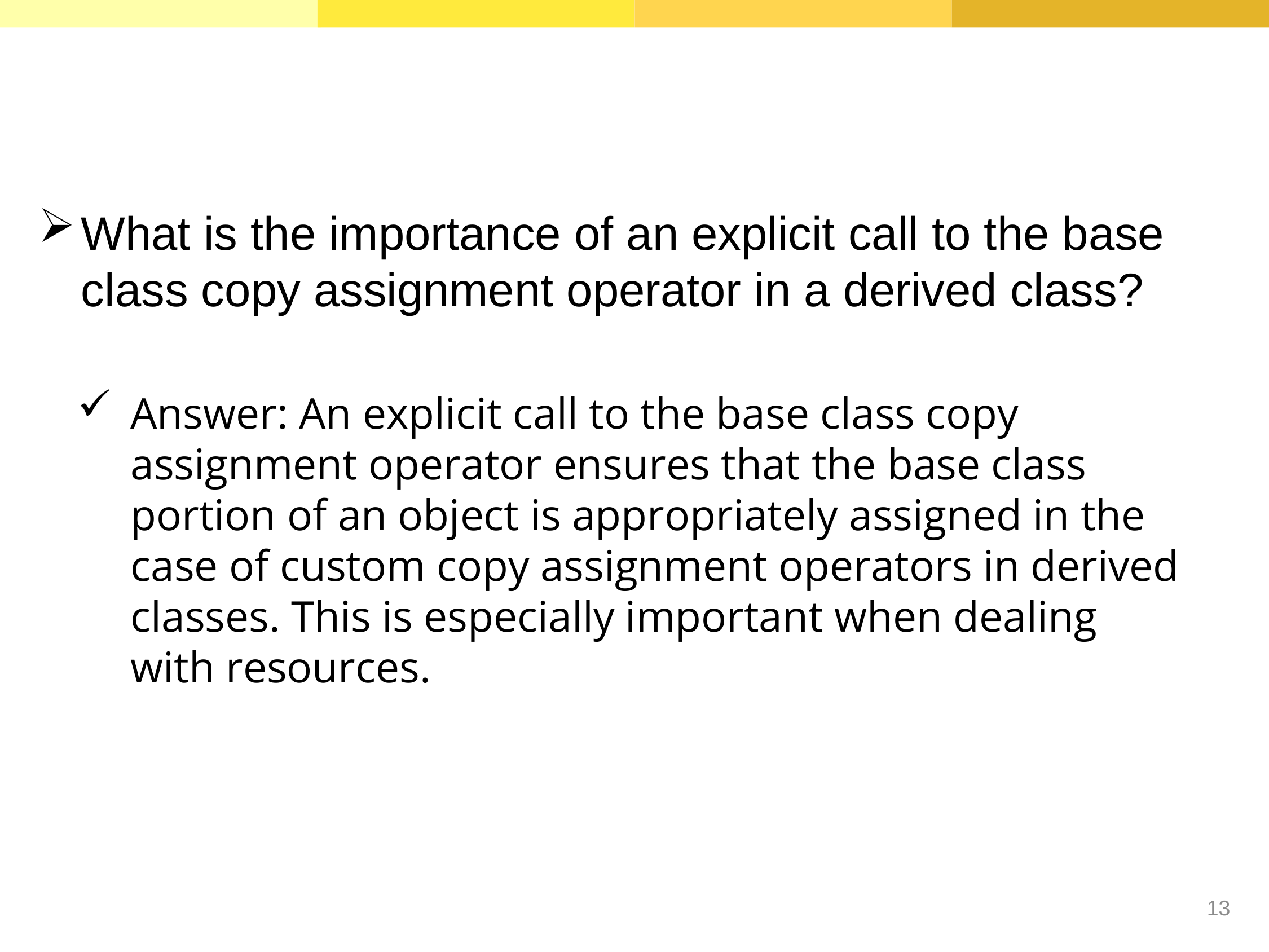

What is the importance of an explicit call to the base class copy assignment operator in a derived class?
Answer: An explicit call to the base class copy assignment operator ensures that the base class portion of an object is appropriately assigned in the case of custom copy assignment operators in derived classes. This is especially important when dealing with resources.
13